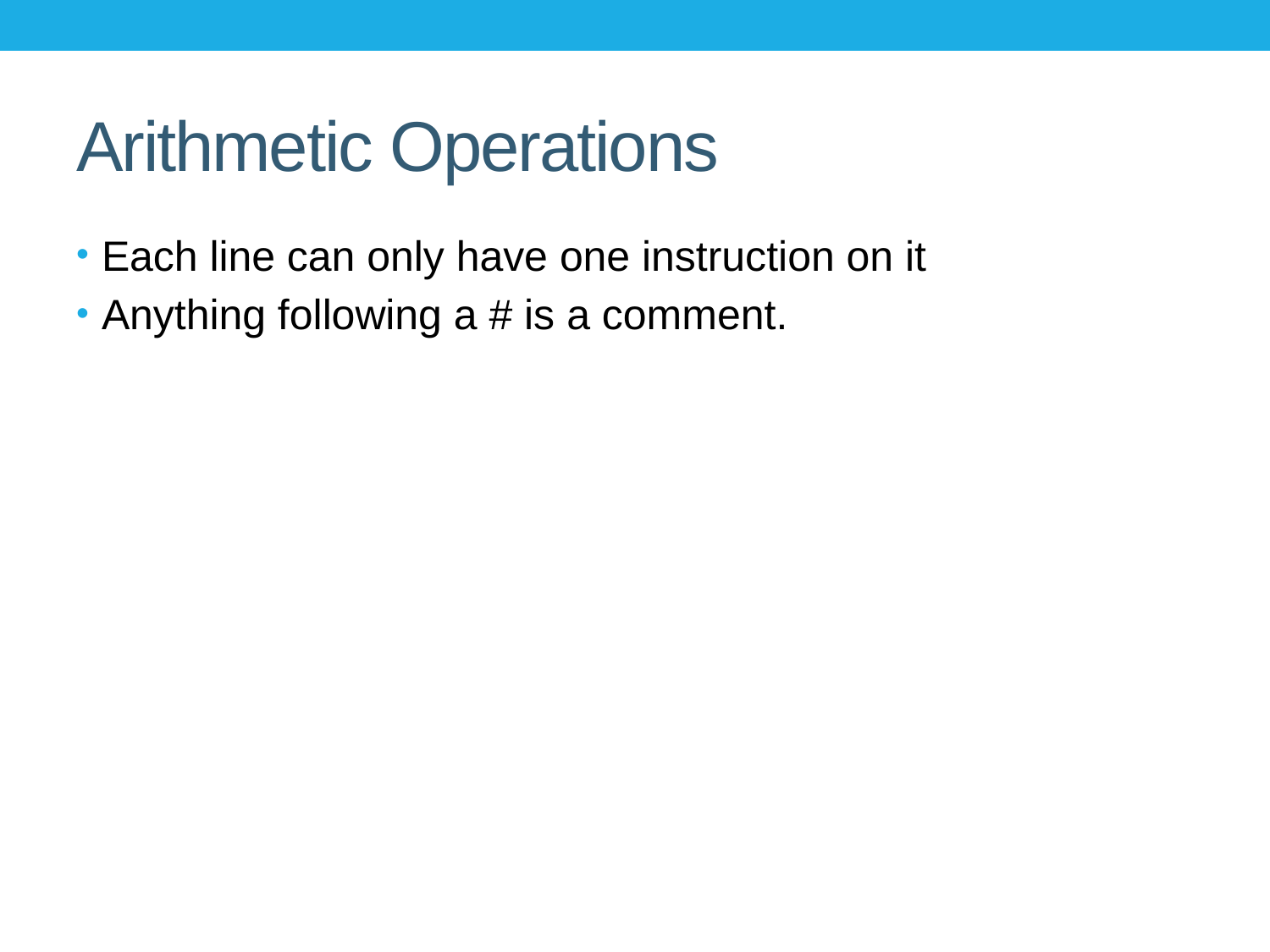

# Arithmetic Operations
Each line can only have one instruction on it
Anything following a # is a comment.